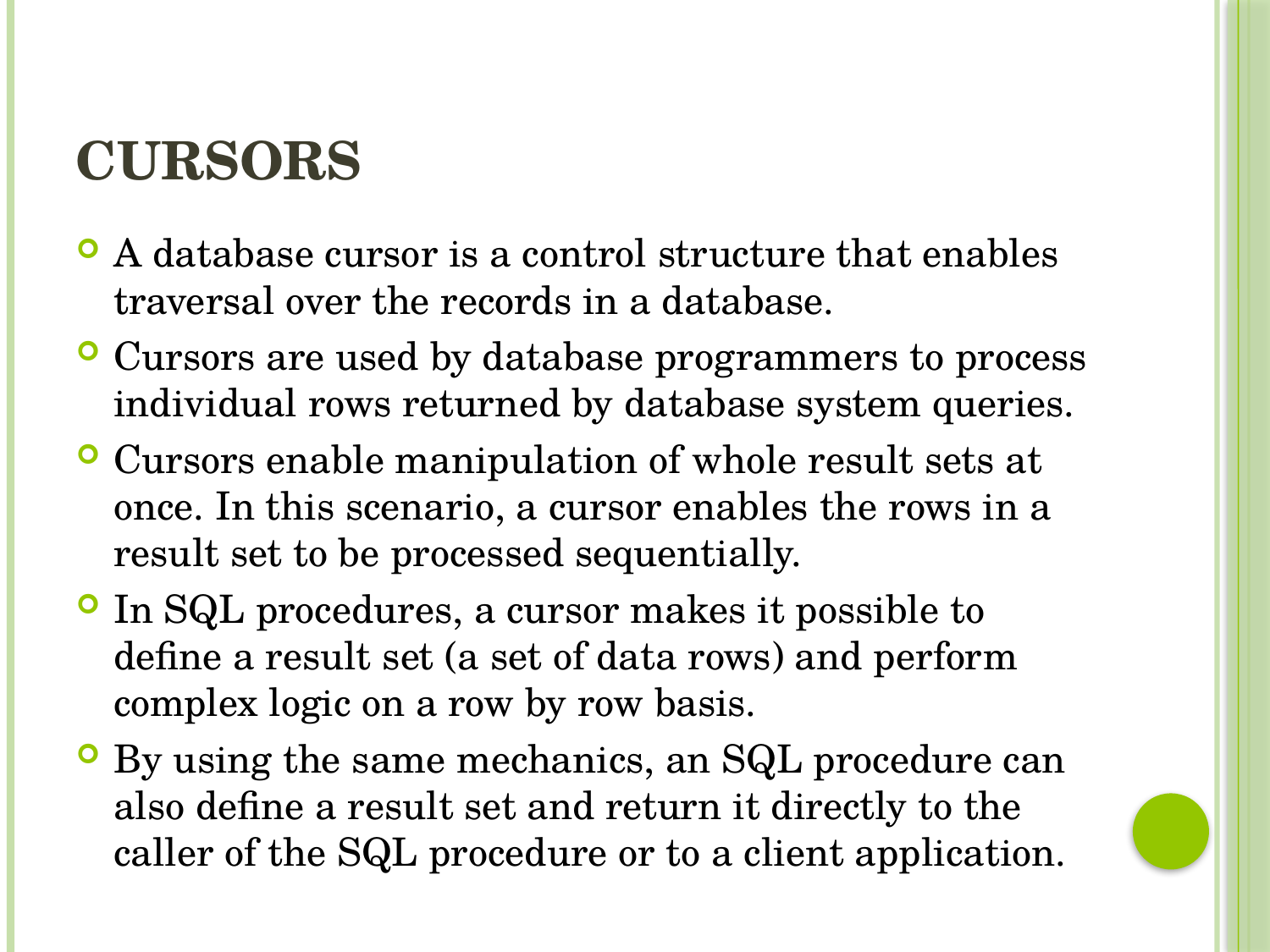

# Cursors
A database cursor is a control structure that enables traversal over the records in a database.
Cursors are used by database programmers to process individual rows returned by database system queries.
Cursors enable manipulation of whole result sets at once. In this scenario, a cursor enables the rows in a result set to be processed sequentially.
In SQL procedures, a cursor makes it possible to define a result set (a set of data rows) and perform complex logic on a row by row basis.
By using the same mechanics, an SQL procedure can also define a result set and return it directly to the caller of the SQL procedure or to a client application.